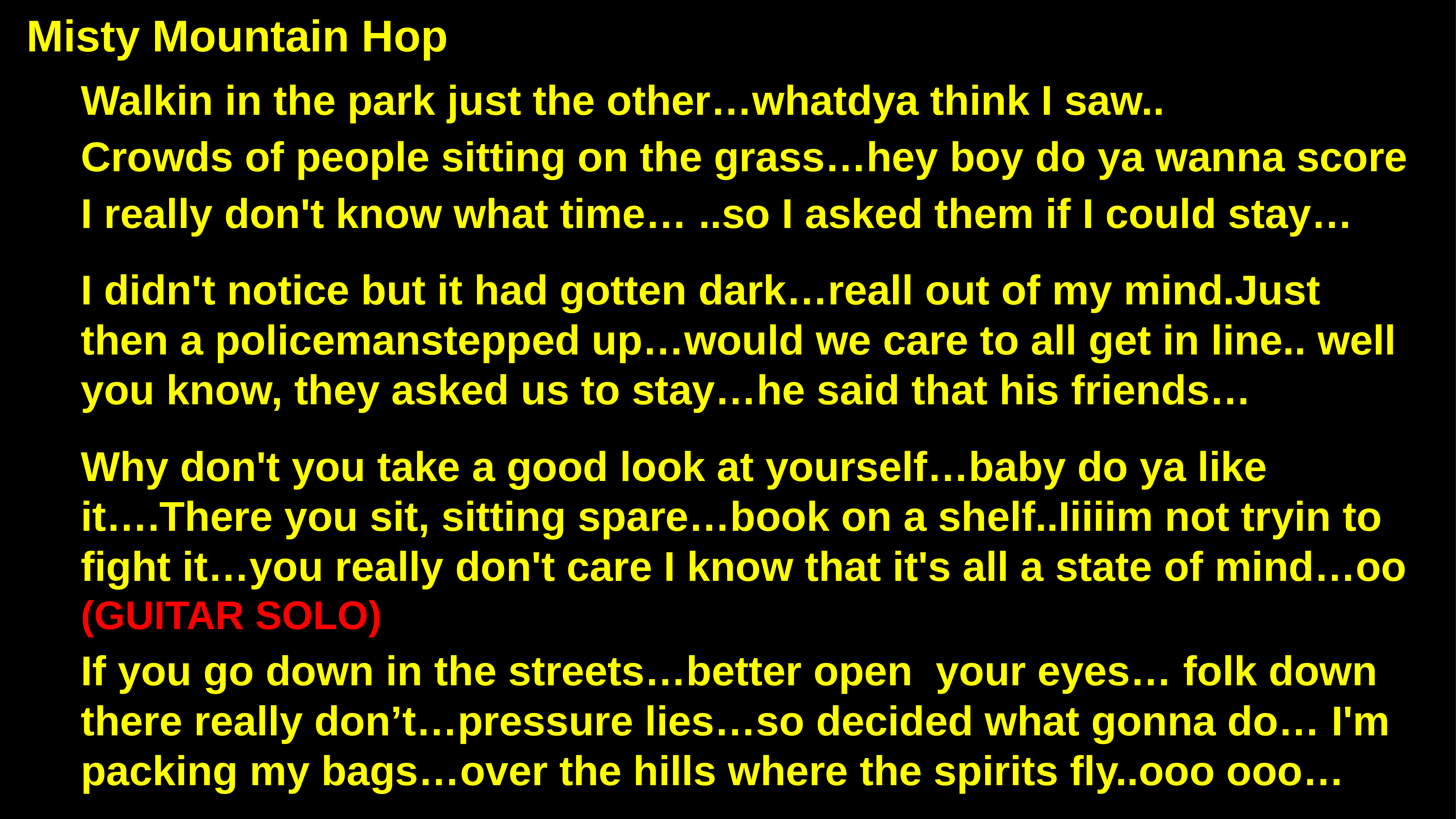

Misty Mountain Hop
Walkin in the park just the other…whatdya think I saw..
Crowds of people sitting on the grass…hey boy do ya wanna score
I really don't know what time… ..so I asked them if I could stay…

I didn't notice but it had gotten dark…reall out of my mind.Just then a policemanstepped up…would we care to all get in line.. well you know, they asked us to stay…he said that his friends…

Why don't you take a good look at yourself…baby do ya like it….There you sit, sitting spare…book on a shelf..Iiiiim not tryin to fight it…you really don't care I know that it's all a state of mind…oo
(GUITAR SOLO)
If you go down in the streets…better open  your eyes… folk down there really don’t…pressure lies…so decided what gonna do… I'm packing my bags…over the hills where the spirits fly..ooo ooo…